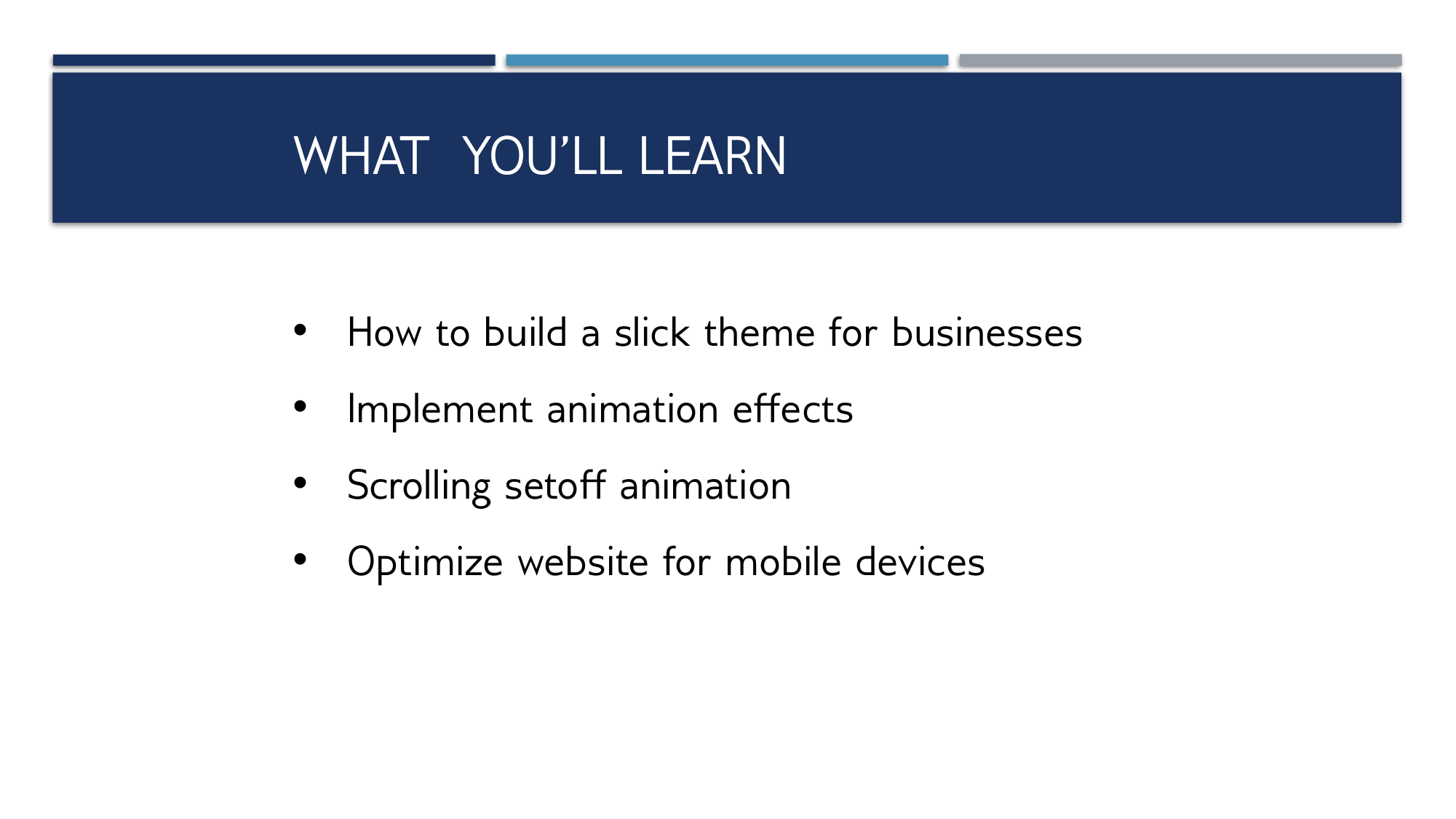

# What  You’ll Learn
How to build a slick theme for businesses
Implement animation effects
Scrolling setoff animation
Optimize website for mobile devices